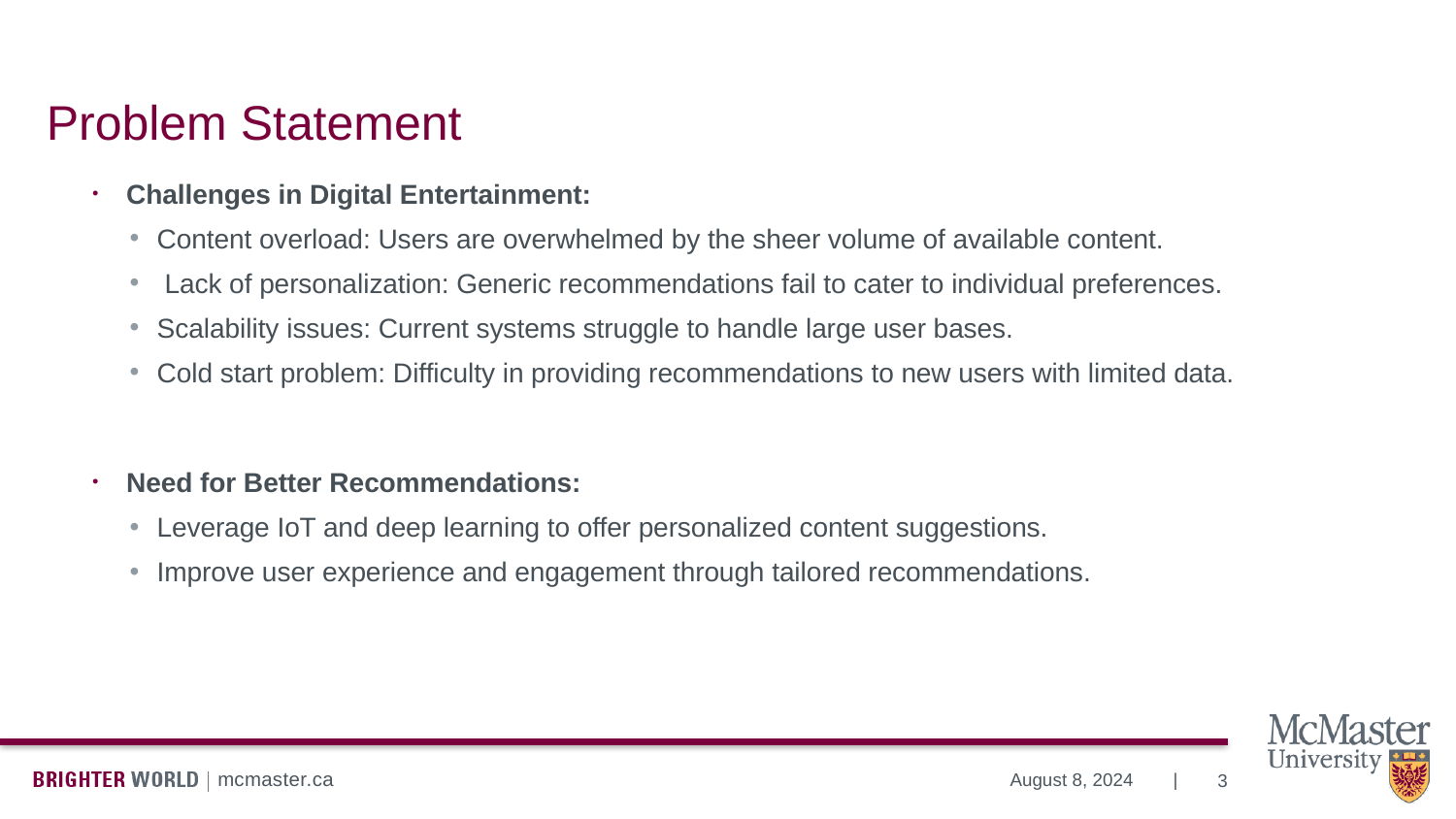

# Problem Statement
Challenges in Digital Entertainment:
Content overload: Users are overwhelmed by the sheer volume of available content.
 Lack of personalization: Generic recommendations fail to cater to individual preferences.
Scalability issues: Current systems struggle to handle large user bases.
Cold start problem: Difficulty in providing recommendations to new users with limited data.

Need for Better Recommendations:
Leverage IoT and deep learning to offer personalized content suggestions.
Improve user experience and engagement through tailored recommendations.

3
August 8, 2024